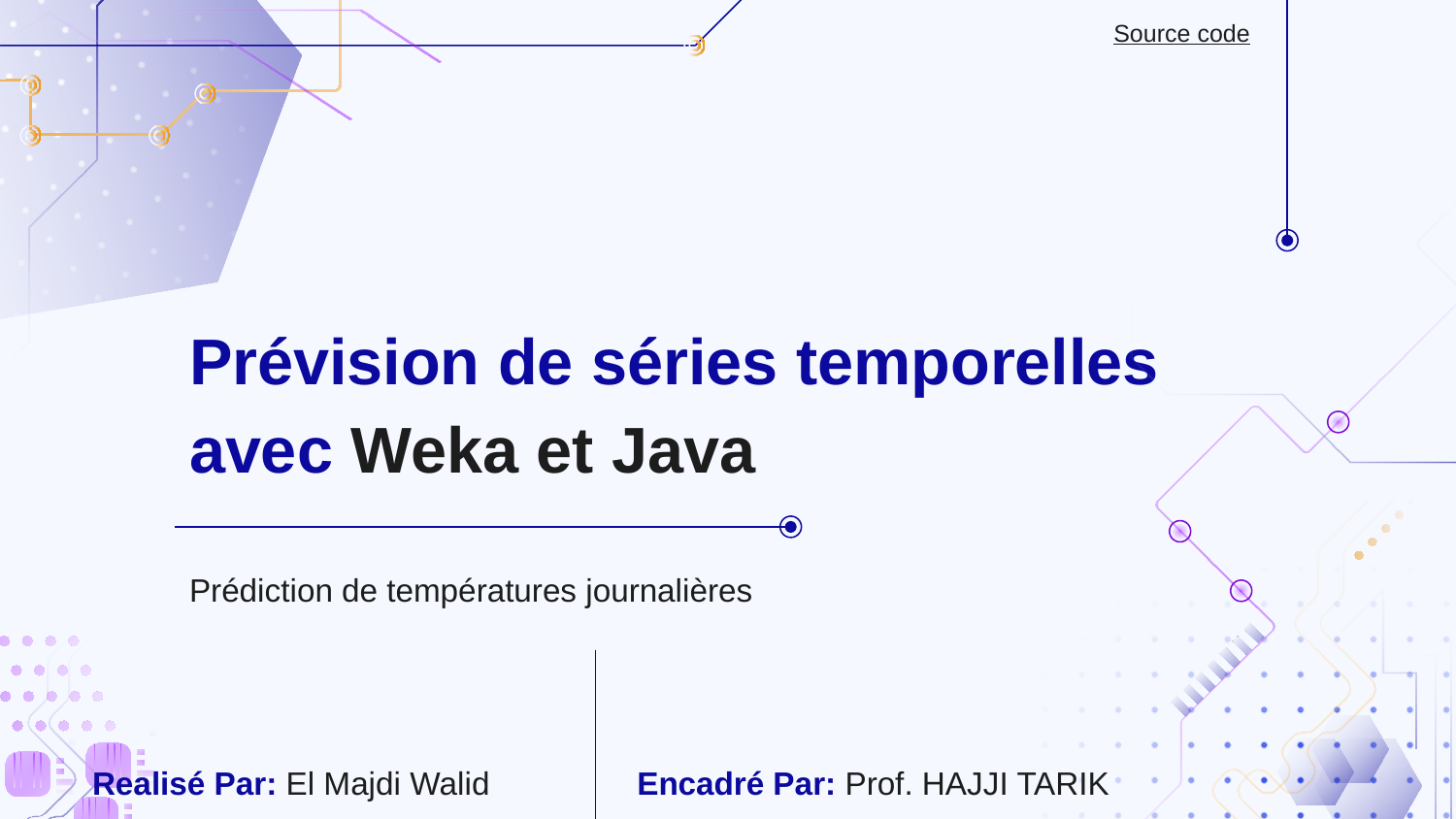

Source code
# Prévision de séries temporelles avec Weka et Java

Prédiction de températures journalières

Realisé Par: El Majdi Walid
Encadré Par: Prof. HAJJI TARIK